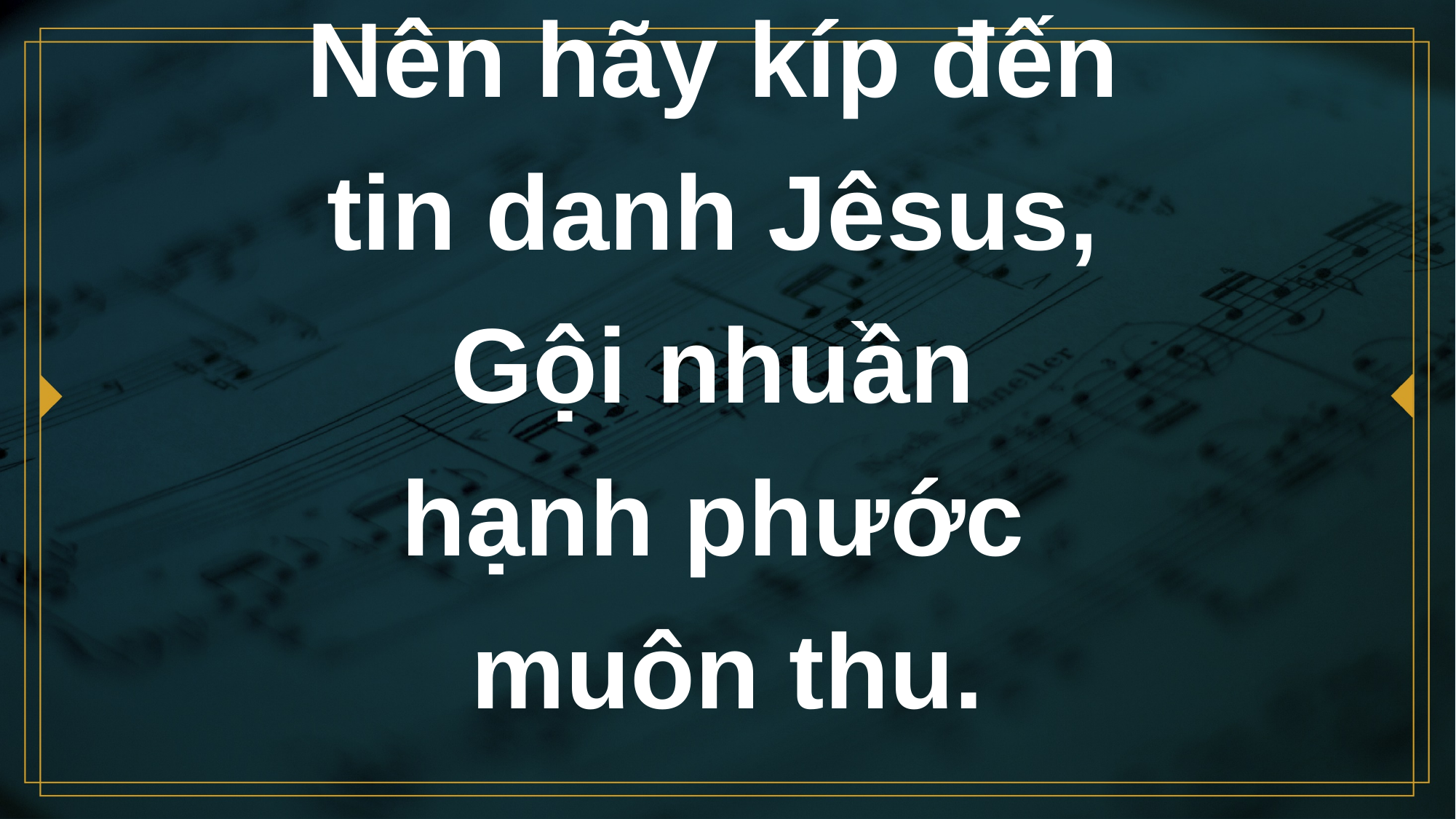

# Nên hãy kíp đến tin danh Jêsus, Gội nhuần hạnh phước muôn thu.